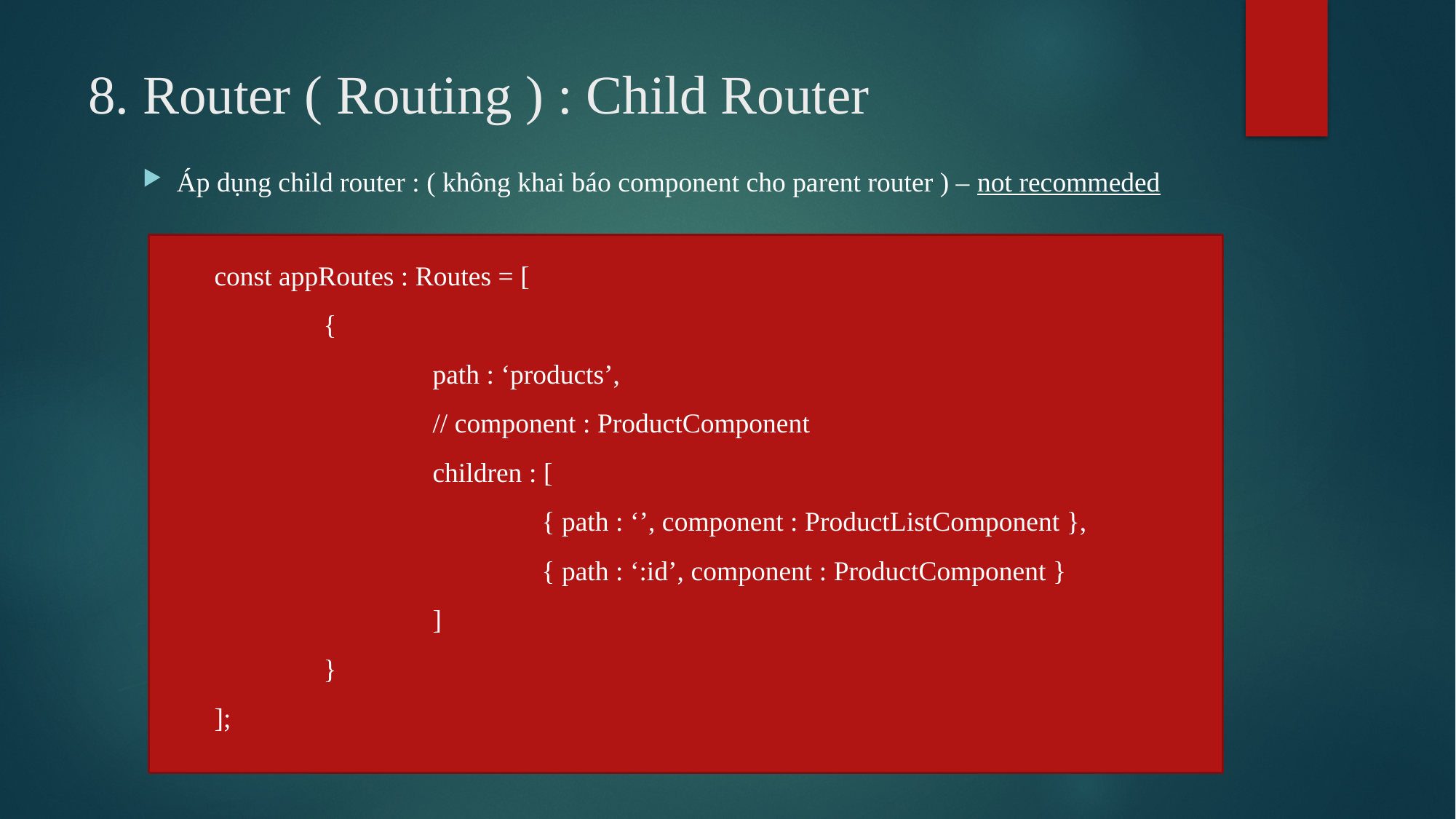

# 8. Router ( Routing ) : Child Router
Áp dụng child router : ( không khai báo component cho parent router ) – not recommeded

const appRoutes : Routes = [
	{
		path : ‘products’,
		// component : ProductComponent
		children : [
			{ path : ‘’, component : ProductListComponent },
			{ path : ‘:id’, component : ProductComponent }
		]
	}
];